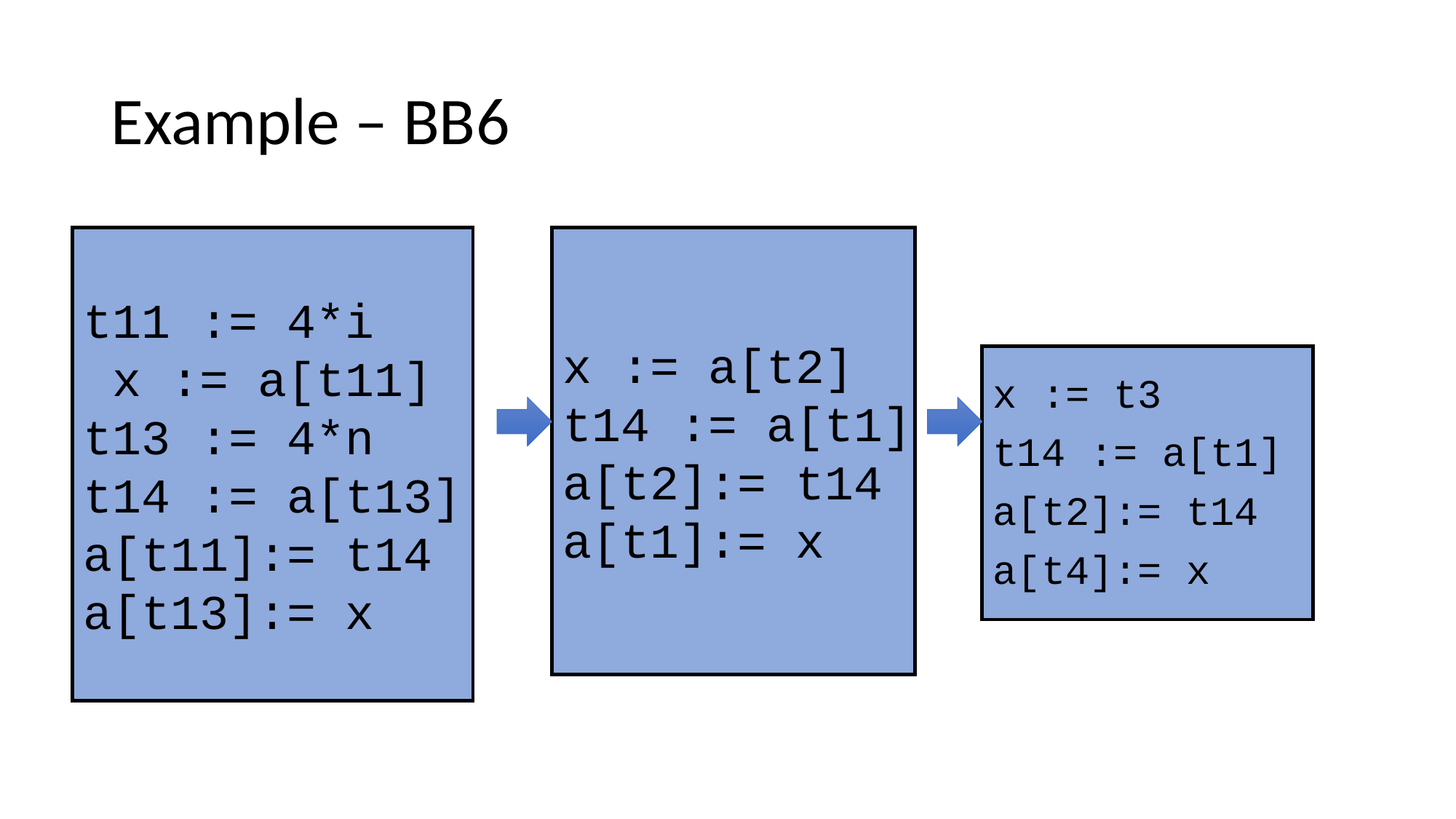

# Example – BB6
t11 := 4*i
 x := a[t11]
t13 := 4*n
t14 := a[t13]
a[t11]:= t14
a[t13]:= x
x := a[t2]
t14 := a[t1]
a[t2]:= t14
a[t1]:= x
x := t3
t14 := a[t1]
a[t2]:= t14
a[t4]:= x